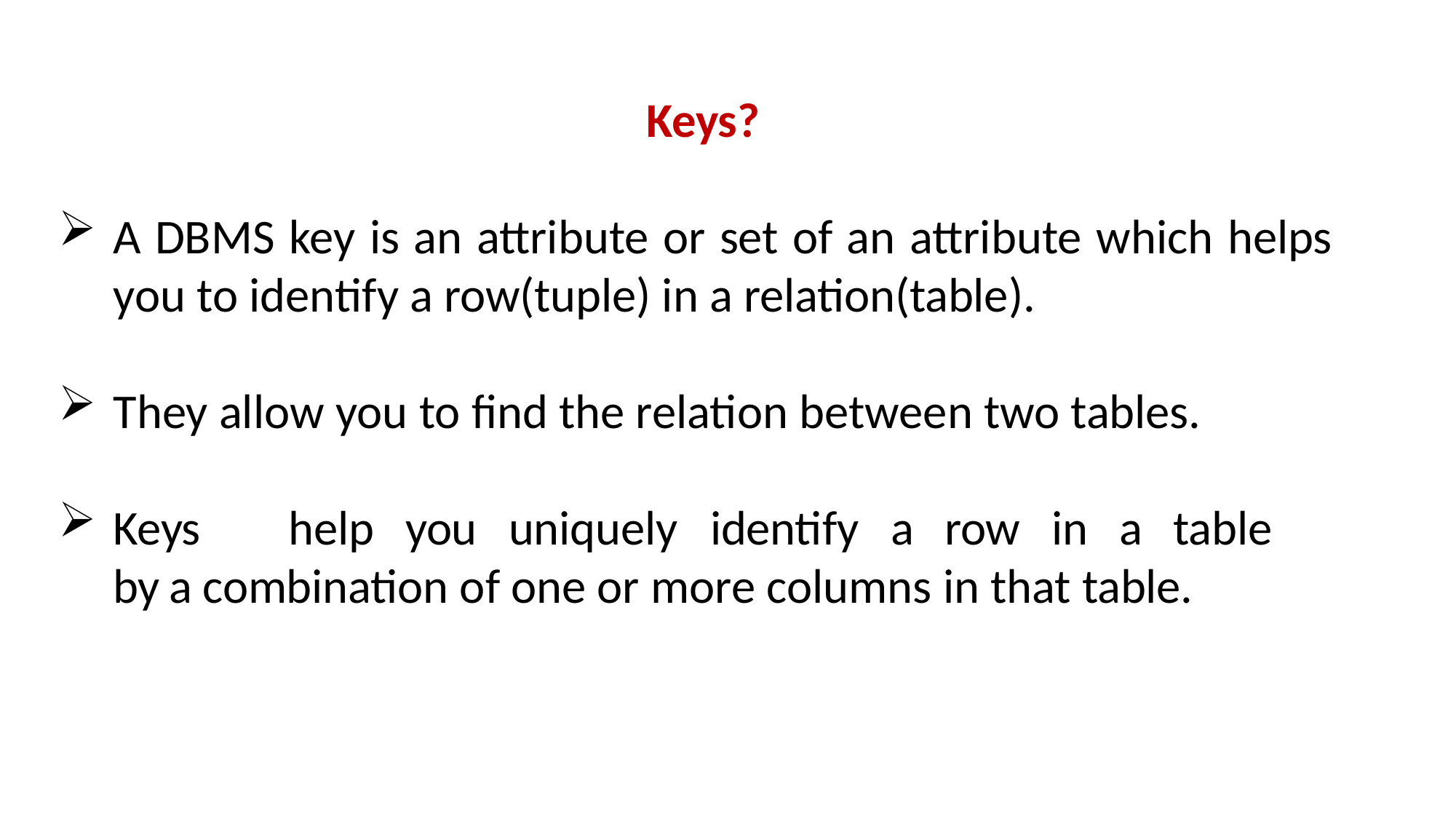

# Keys?
A DBMS key is an attribute or set of an attribute which helps you to identify a row(tuple) in a relation(table).
They allow you to find the relation between two tables.
Keys	help	you	uniquely	identify	a	row	in	a	table	by	a combination of one or more columns in that table.